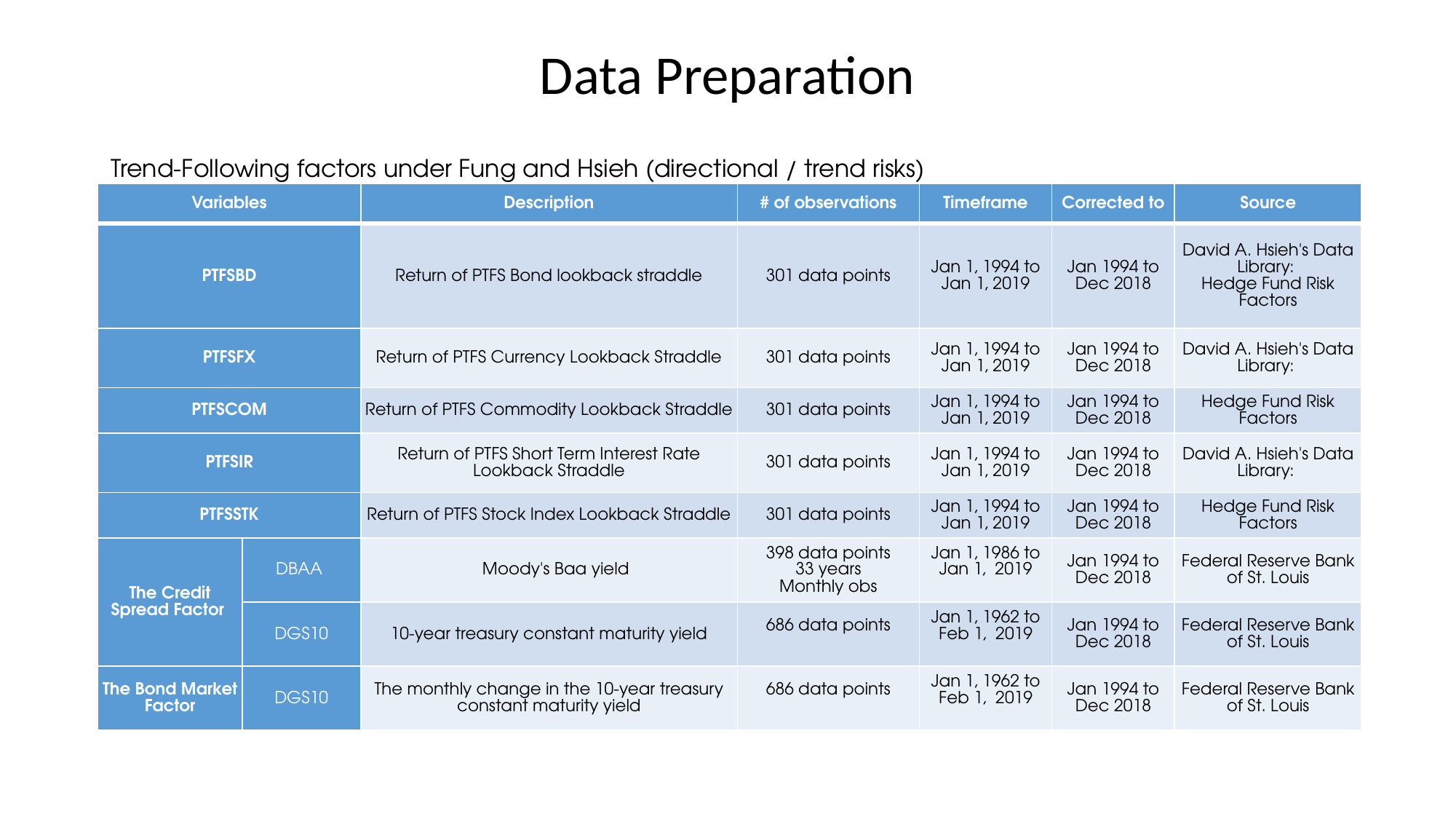

# Data Preparation

Trend-Following factors under Fung and Hsieh (directional / trend risks)
| Variables |  | Description | # of observations | Timeframe | Corrected to | Source |
| --- | --- | --- | --- | --- | --- | --- |
| PTFSBD |  | Return of PTFS Bond lookback straddle | 301 data points | Jan 1, 1994 to Jan 1, 2019 | Jan 1994 to Dec 2018 | David A. Hsieh's Data Library: Hedge Fund Risk Factors |
| PTFSFX |  | Return of PTFS Currency Lookback Straddle | 301 data points | Jan 1, 1994 to Jan 1, 2019 | Jan 1994 to Dec 2018 | David A. Hsieh's Data Library: |
| PTFSCOM |  | Return of PTFS Commodity Lookback Straddle | 301 data points | Jan 1, 1994 to Jan 1, 2019 | Jan 1994 to Dec 2018 | Hedge Fund Risk Factors |
| PTFSIR |  | Return of PTFS Short Term Interest Rate Lookback Straddle | 301 data points | Jan 1, 1994 to Jan 1, 2019 | Jan 1994 to Dec 2018 | David A. Hsieh's Data Library: |
| PTFSSTK |  | Return of PTFS Stock Index Lookback Straddle | 301 data points | Jan 1, 1994 to Jan 1, 2019 | Jan 1994 to Dec 2018 | Hedge Fund Risk Factors |
| The Credit Spread Factor | DBAA | Moody's Baa yield | 398 data points 33 years Monthly obs | Jan 1, 1986 to Jan 1, 2019 | Jan 1994 to Dec 2018 | Federal Reserve Bank of St. Louis |
|  | DGS10 | 10-year treasury constant maturity yield | 686 data points | Jan 1, 1962 to Feb 1, 2019 | Jan 1994 to Dec 2018 | Federal Reserve Bank of St. Louis |
| The Bond Market Factor | DGS10 | The monthly change in the 10-year treasury constant maturity yield | 686 data points | Jan 1, 1962 to Feb 1, 2019 | Jan 1994 to Dec 2018 | Federal Reserve Bank of St. Louis |